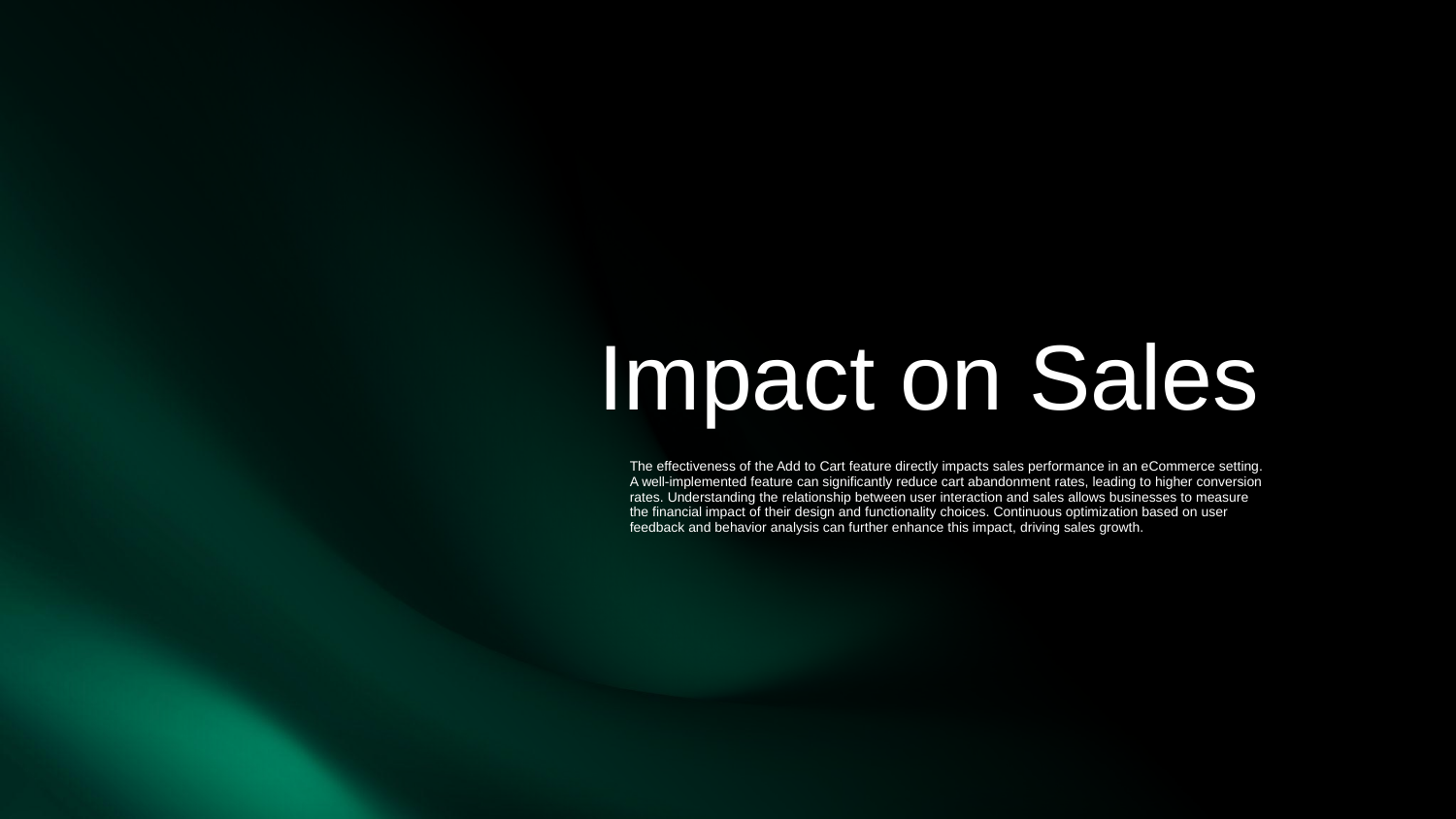

# Impact on Sales
The effectiveness of the Add to Cart feature directly impacts sales performance in an eCommerce setting. A well-implemented feature can significantly reduce cart abandonment rates, leading to higher conversion rates. Understanding the relationship between user interaction and sales allows businesses to measure the financial impact of their design and functionality choices. Continuous optimization based on user feedback and behavior analysis can further enhance this impact, driving sales growth.